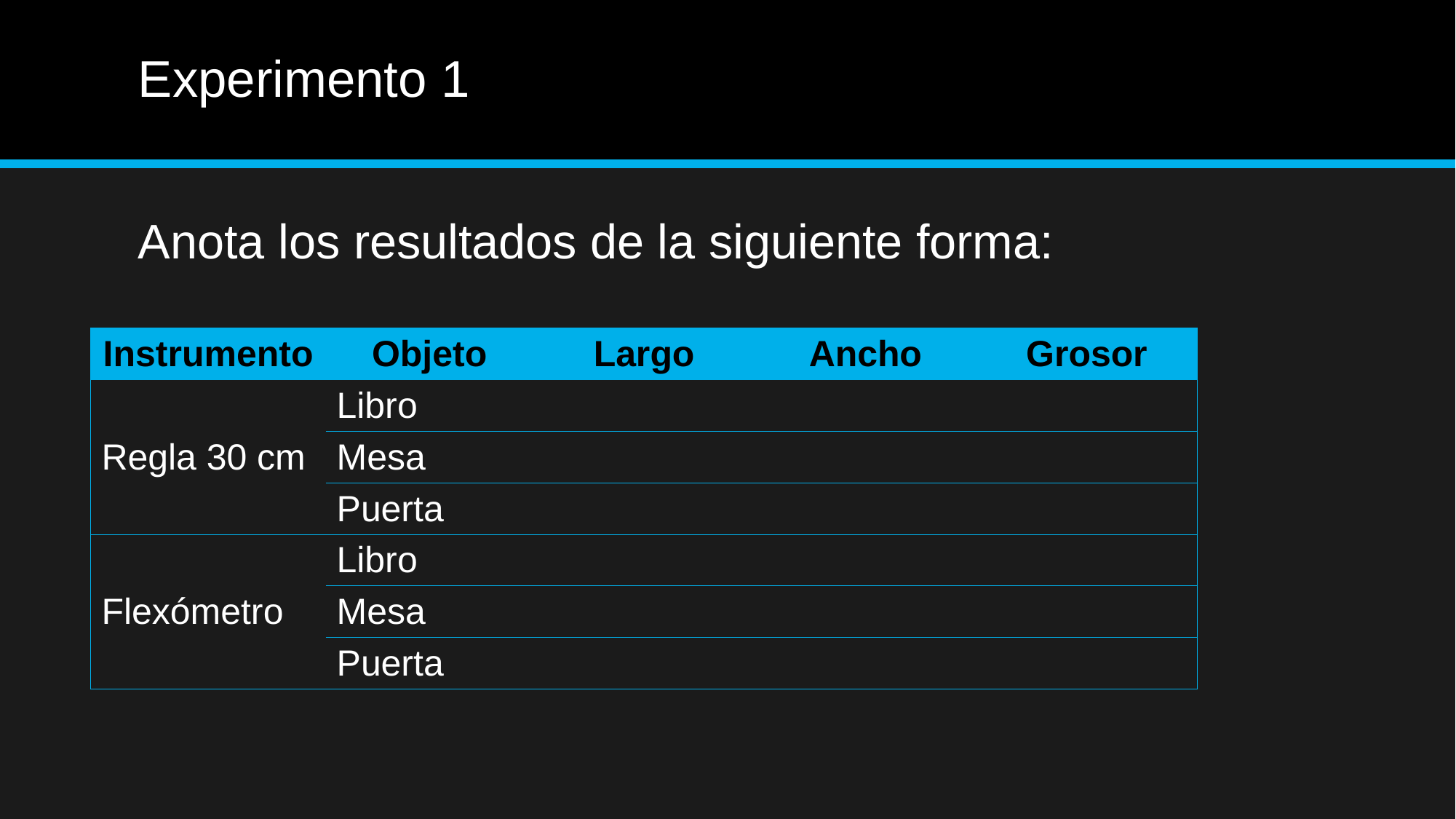

# Experimento 1
Anota los resultados de la siguiente forma:
| Instrumento | Objeto | Largo | Ancho | Grosor |
| --- | --- | --- | --- | --- |
| Regla 30 cm | Libro |  |  |  |
|  | Mesa |  |  |  |
|  | Puerta |  |  |  |
| Flexómetro | Libro |  |  |  |
|  | Mesa |  |  |  |
|  | Puerta |  |  |  |